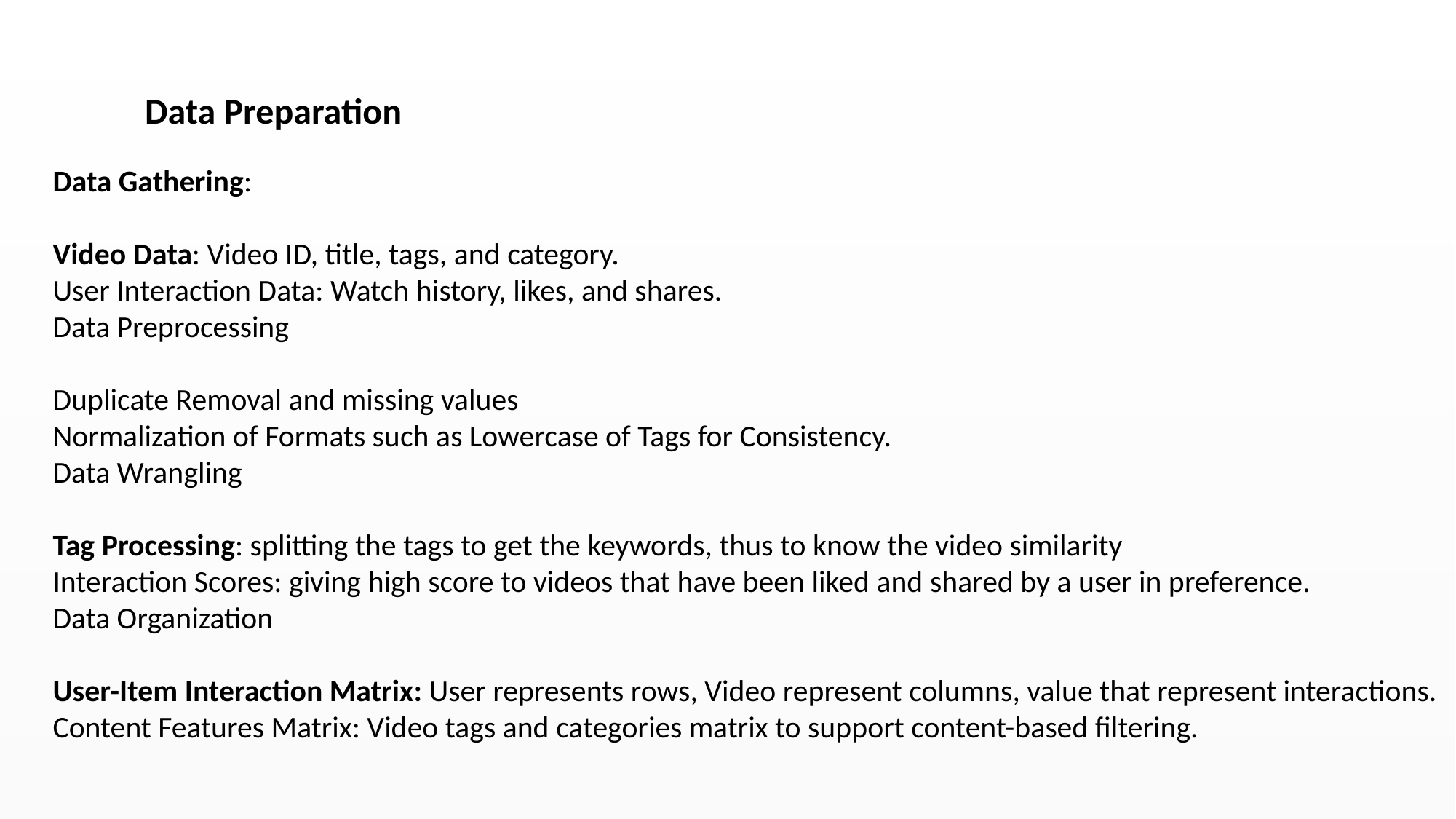

Data Preparation
Data Gathering:

Video Data: Video ID, title, tags, and category.
User Interaction Data: Watch history, likes, and shares.
Data Preprocessing

Duplicate Removal and missing values
Normalization of Formats such as Lowercase of Tags for Consistency.
Data Wrangling

Tag Processing: splitting the tags to get the keywords, thus to know the video similarity
Interaction Scores: giving high score to videos that have been liked and shared by a user in preference.
Data Organization

User-Item Interaction Matrix: User represents rows, Video represent columns, value that represent interactions.
Content Features Matrix: Video tags and categories matrix to support content-based filtering.